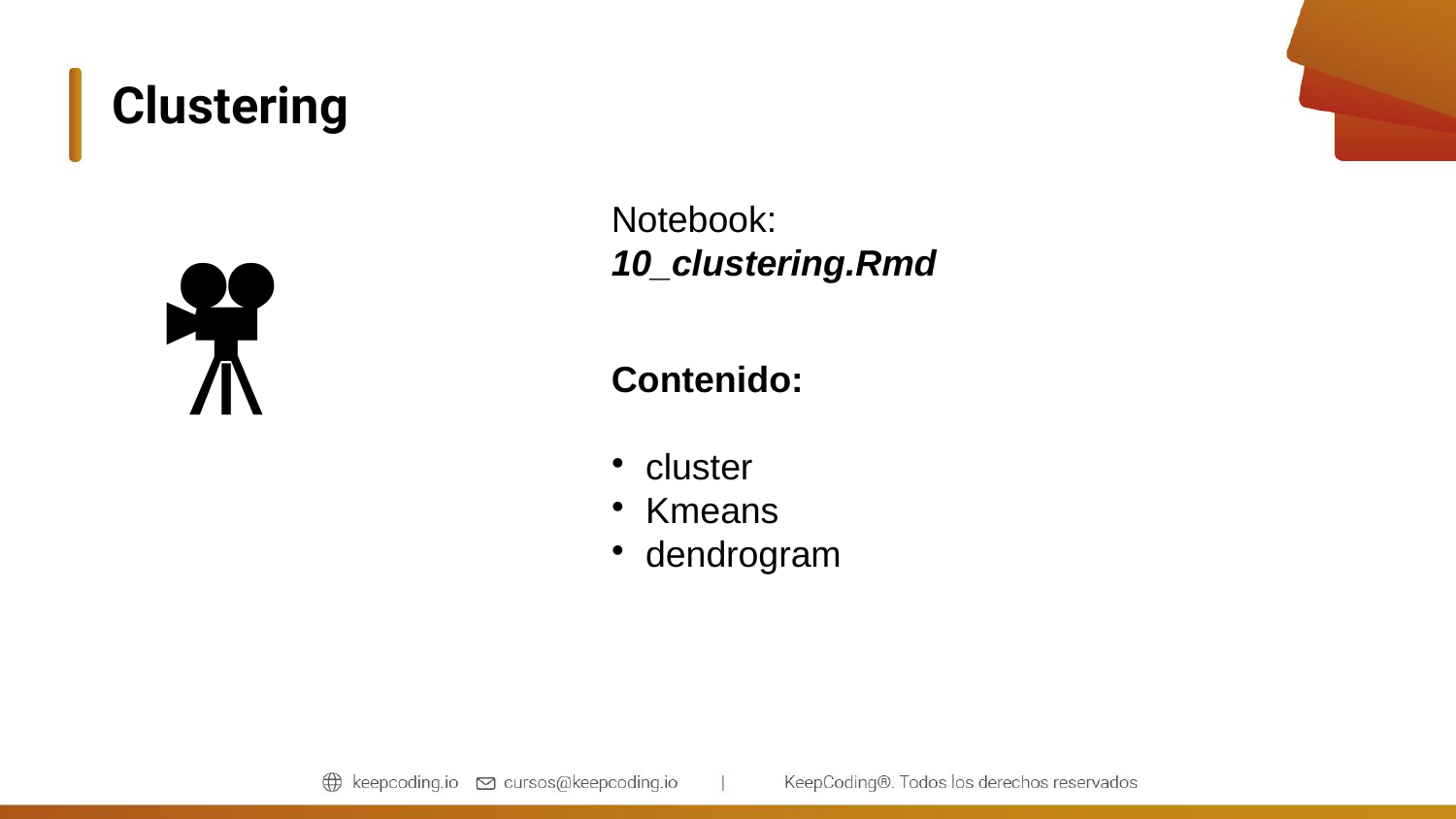

Clustering

Notebook:
10_clustering.Rmd
🎥
Contenido:

cluster
Kmeans
dendrogram